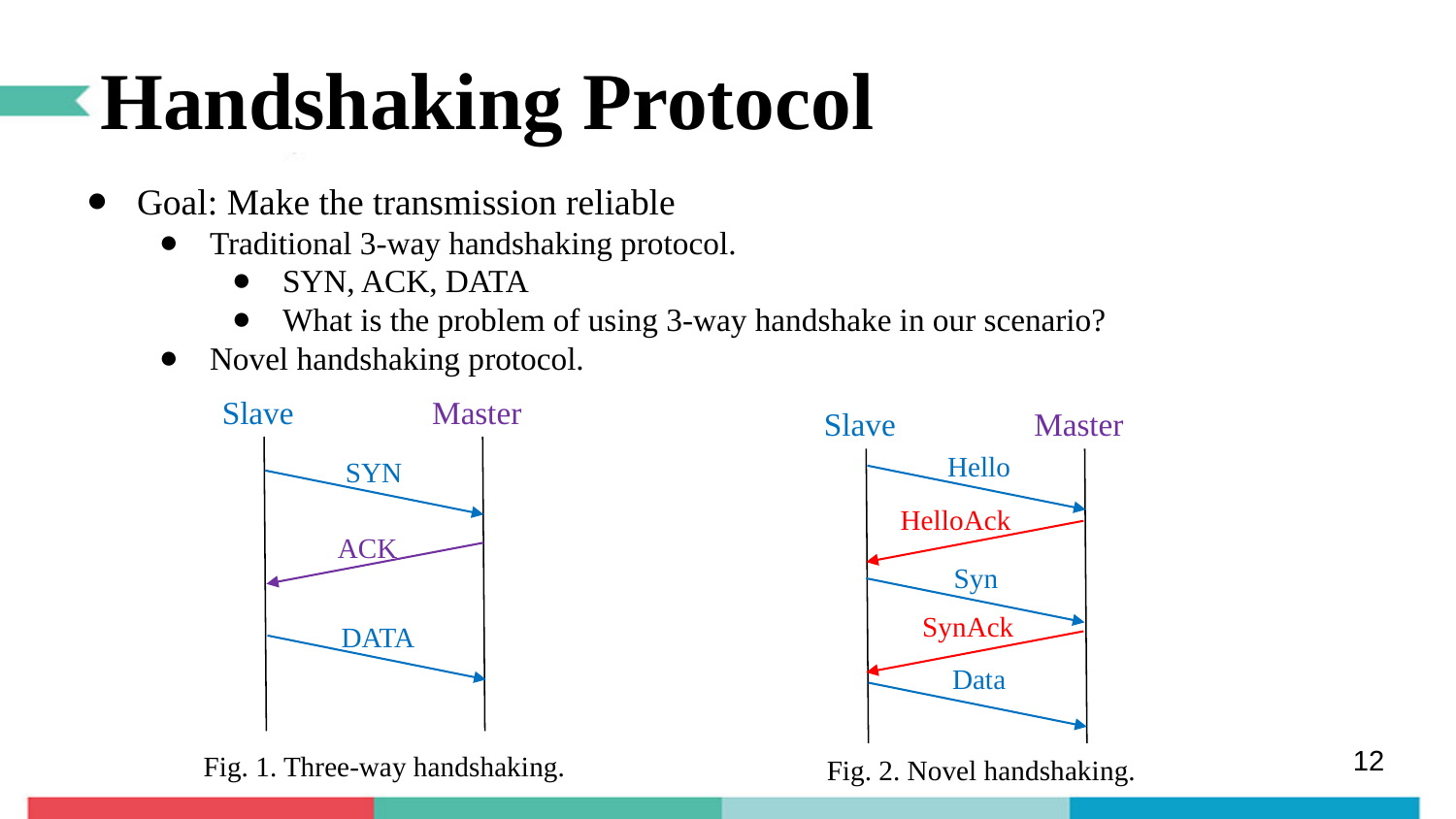

# Handshaking Protocol
Goal: Make the transmission reliable
Traditional 3-way handshaking protocol.
SYN, ACK, DATA
What is the problem of using 3-way handshake in our scenario?
Novel handshaking protocol.
Slave
Master
Slave
Master
Hello
SYN
HelloAck
ACK
Syn
SynAck
DATA
Data
Fig. 1. Three-way handshaking.
12
Fig. 2. Novel handshaking.